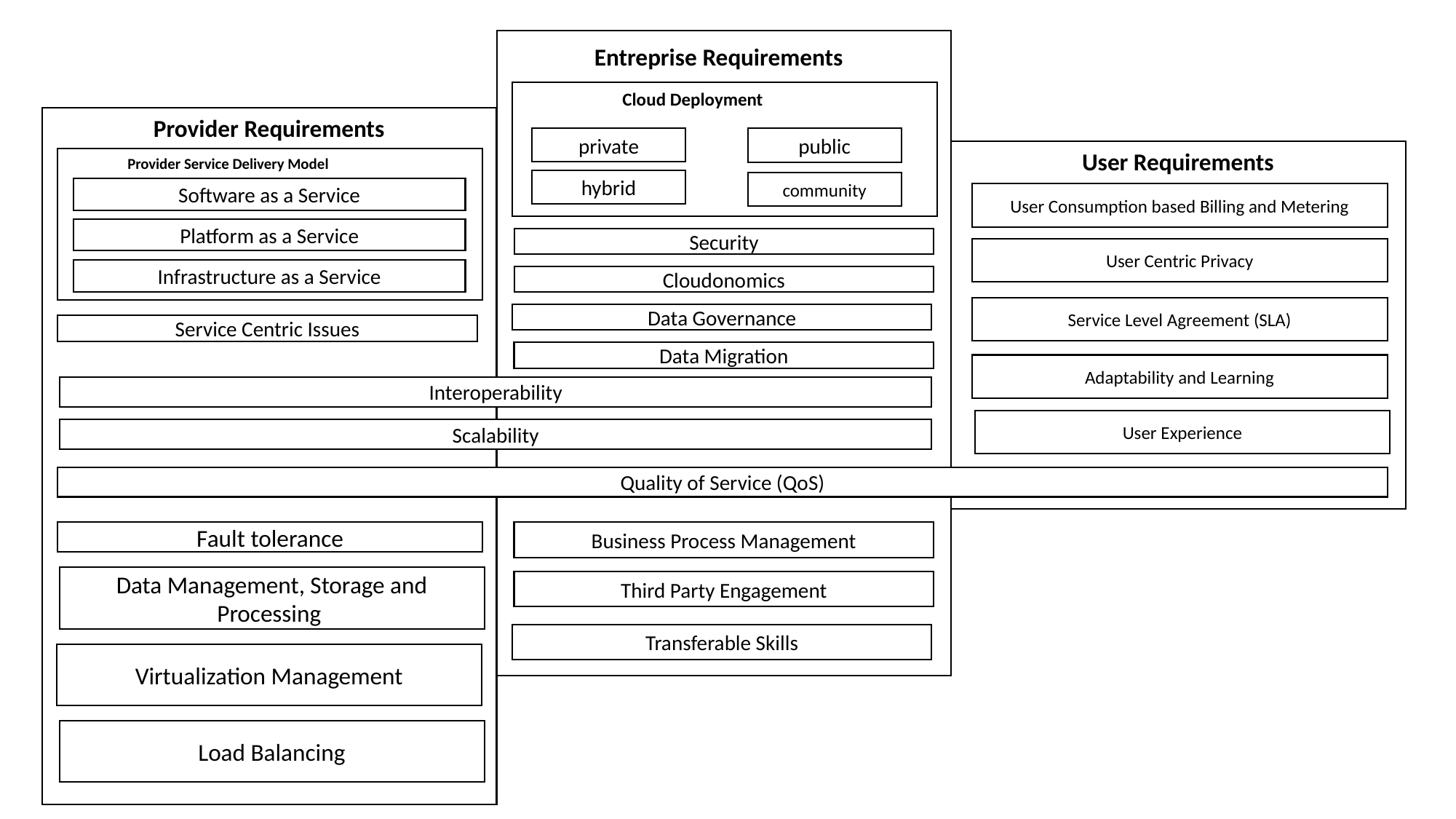

Entreprise Requirements

Cloud Deployment

Provider Requirements
private
public
User Requirements

Provider Service Delivery Model
hybrid
community
Software as a Service
User Consumption based Billing and Metering
Platform as a Service
Security
User Centric Privacy
Infrastructure as a Service
Cloudonomics
Service Level Agreement (SLA)
Data Governance
Service Centric Issues
Data Migration
Adaptability and Learning
Interoperability
User Experience
Scalability
Quality of Service (QoS)
Fault tolerance
Business Process Management
Data Management, Storage and Processing
Third Party Engagement
Transferable Skills
Virtualization Management
Load Balancing